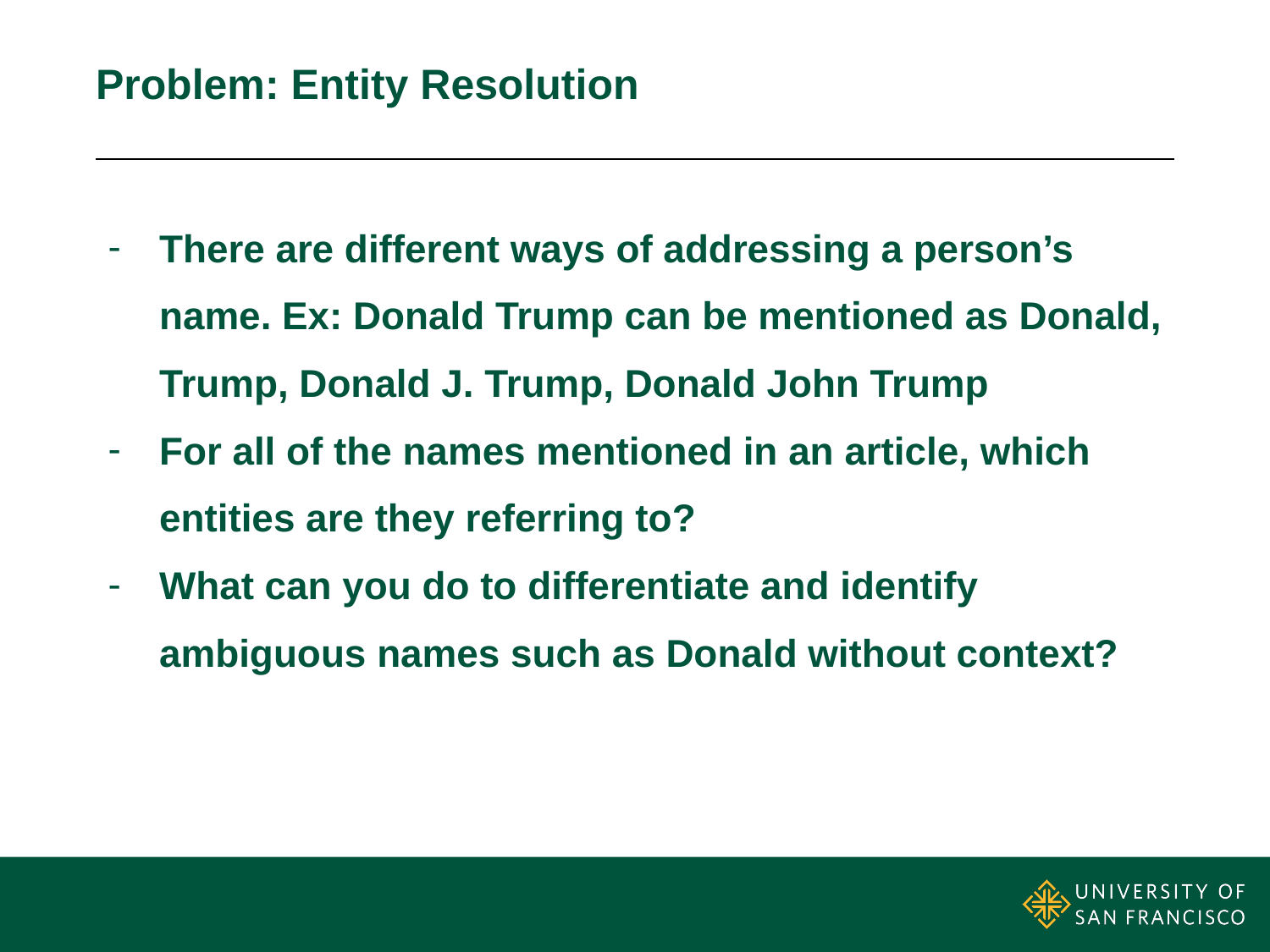

# Problem: Entity Resolution
There are different ways of addressing a person’s name. Ex: Donald Trump can be mentioned as Donald, Trump, Donald J. Trump, Donald John Trump
For all of the names mentioned in an article, which entities are they referring to?
What can you do to differentiate and identify ambiguous names such as Donald without context?